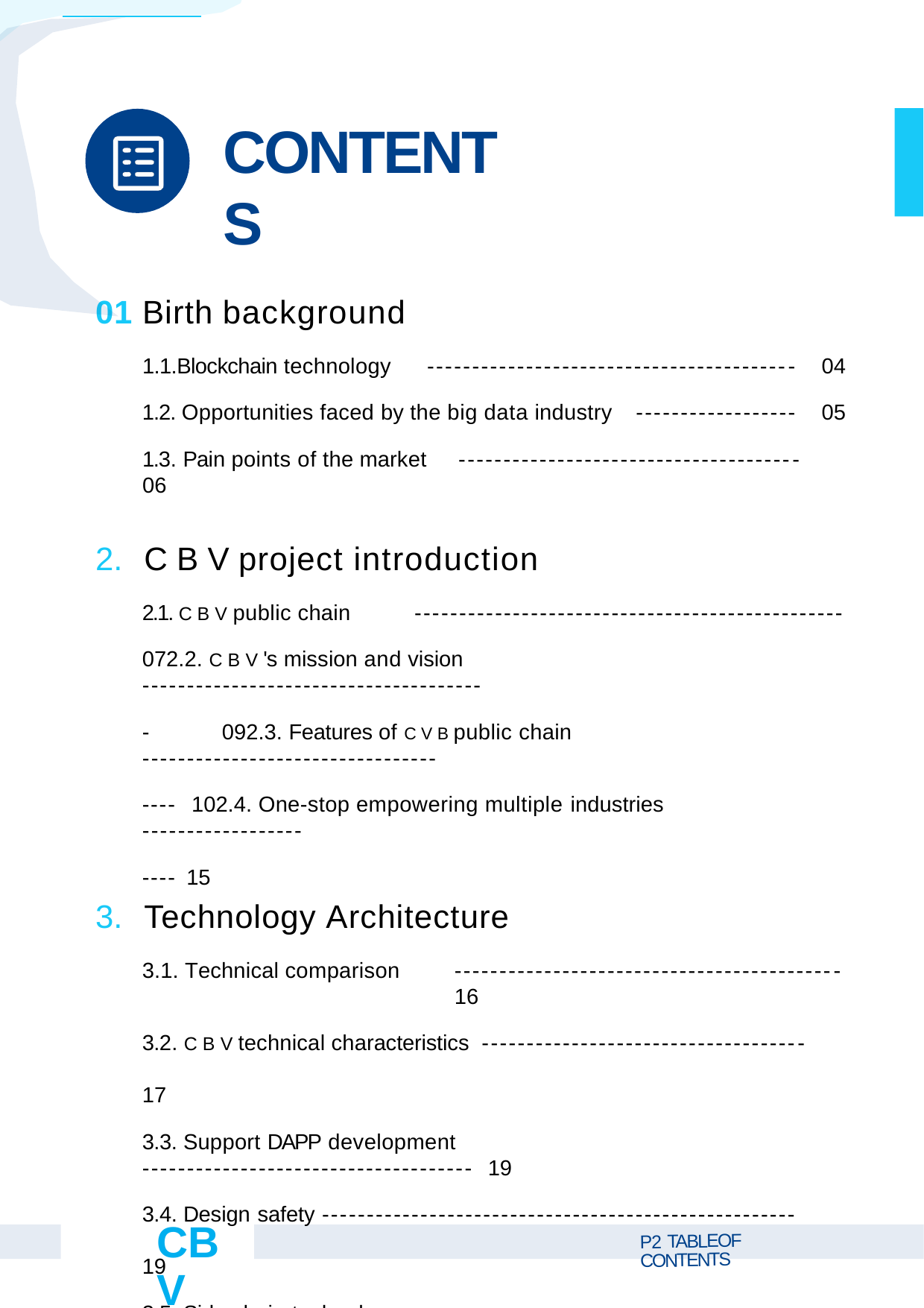

# CONTENTS

01 Birth background
1.1.Blockchain technology
-----------------------------------------	04
05
1.2. Opportunities faced by the big data industry	------------------
1.3. Pain points of the market	--------------------------------------	06
C B V project introduction
2.1. C B V public chain	------------------------------------------------
072.2. C B V 's mission and vision	--------------------------------------
-	092.3. Features of C V B public chain ---------------------------------
----  102.4. One-stop empowering multiple industries	------------------
---- 15
Technology Architecture
3.1. Technical comparison	-------------------------------------------	16
3.2. C B V technical characteristics  ------------------------------------	17
3.3. Support DAPP development	------------------------------------- 19
3.4. Design safety -----------------------------------------------------	19
3.5. Side chain technology	------------------------------------------- 20
3.6. Introduction to consensus algorithm -----------------------------  21
CBV

P2 TABLEOF CONTENTS